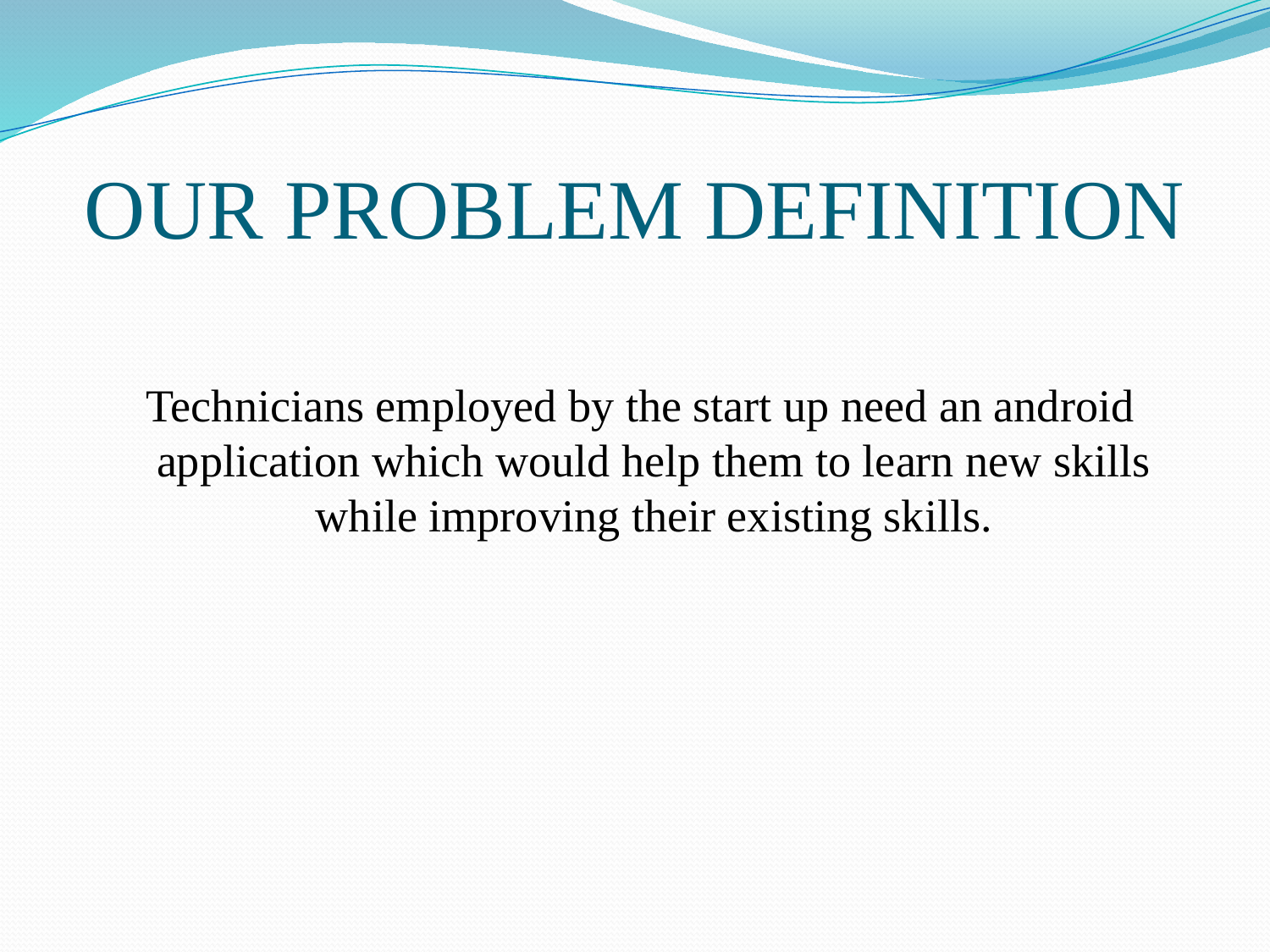

# OUR PROBLEM DEFINITION
 Technicians employed by the start up need an android application which would help them to learn new skills while improving their existing skills.